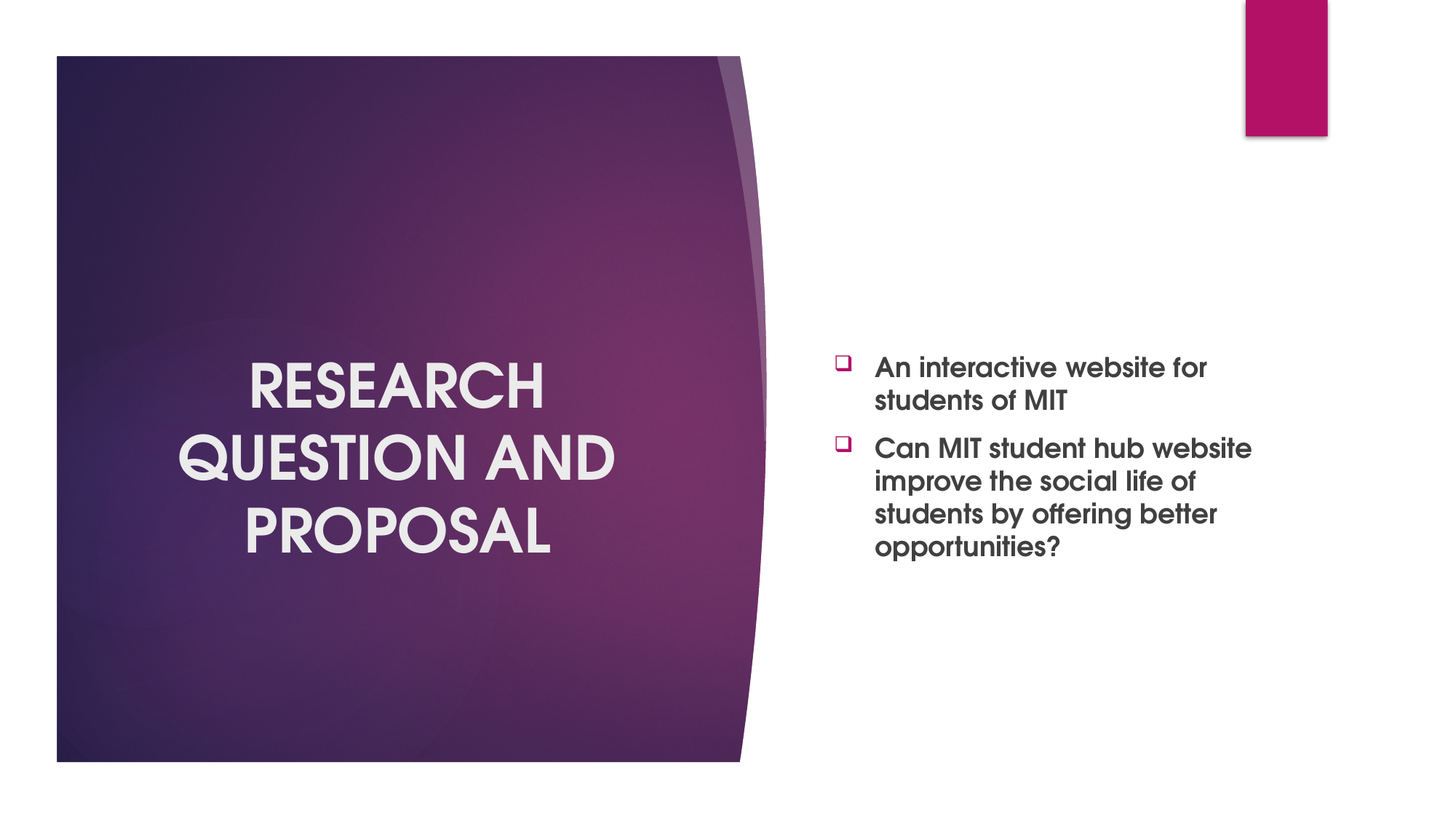

An interactive website for students of MIT
Can MIT student hub website improve the social life of students by offering better opportunities?
# RESEARCH QUESTION AND PROPOSAL